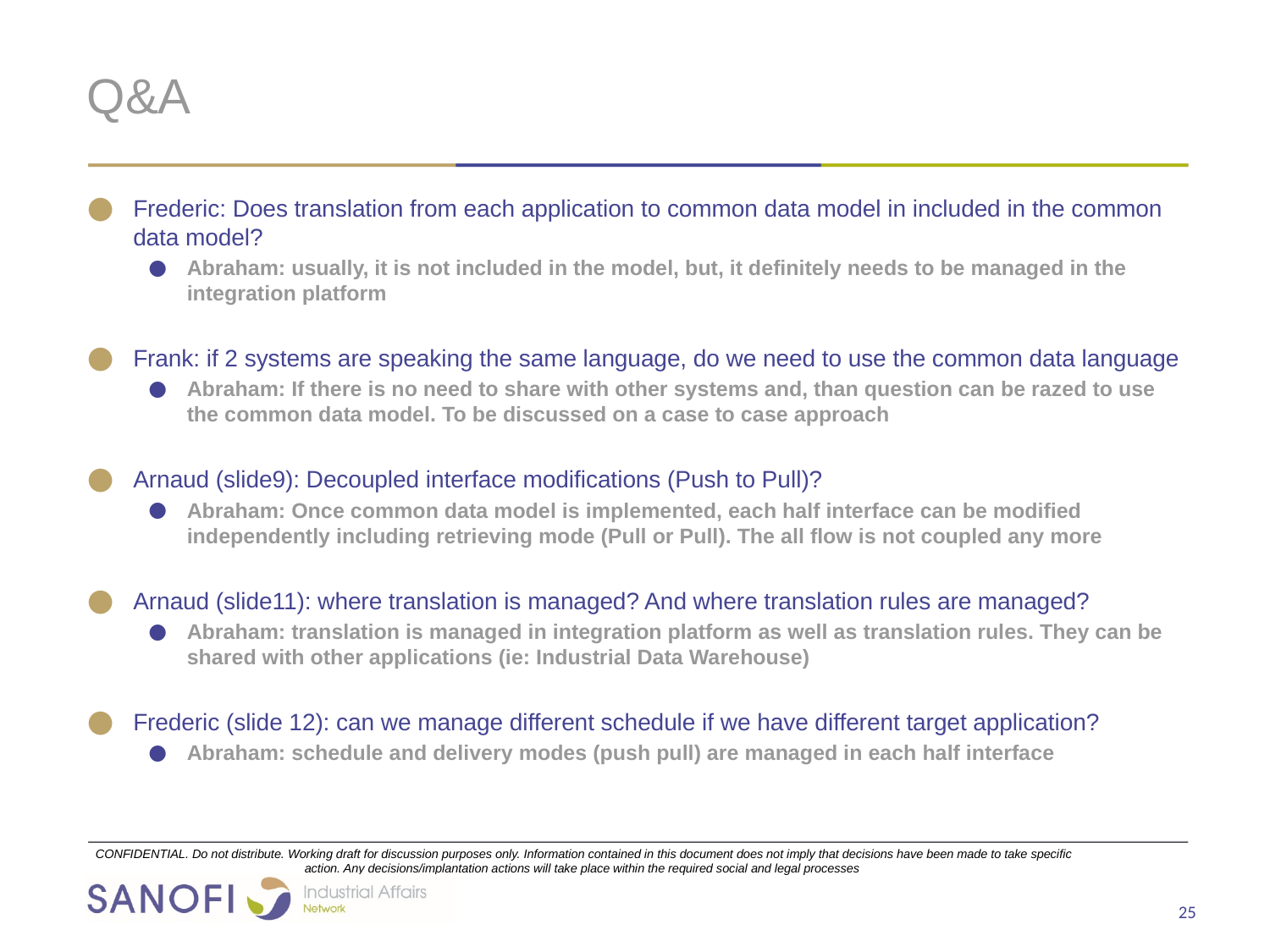

# Q&A
Frederic: Does translation from each application to common data model in included in the common data model?
Abraham: usually, it is not included in the model, but, it definitely needs to be managed in the integration platform

Frank: if 2 systems are speaking the same language, do we need to use the common data language
Abraham: If there is no need to share with other systems and, than question can be razed to use the common data model. To be discussed on a case to case approach

Arnaud (slide9): Decoupled interface modifications (Push to Pull)?
Abraham: Once common data model is implemented, each half interface can be modified independently including retrieving mode (Pull or Pull). The all flow is not coupled any more

Arnaud (slide11): where translation is managed? And where translation rules are managed?
Abraham: translation is managed in integration platform as well as translation rules. They can be shared with other applications (ie: Industrial Data Warehouse)

Frederic (slide 12): can we manage different schedule if we have different target application?
Abraham: schedule and delivery modes (push pull) are managed in each half interface